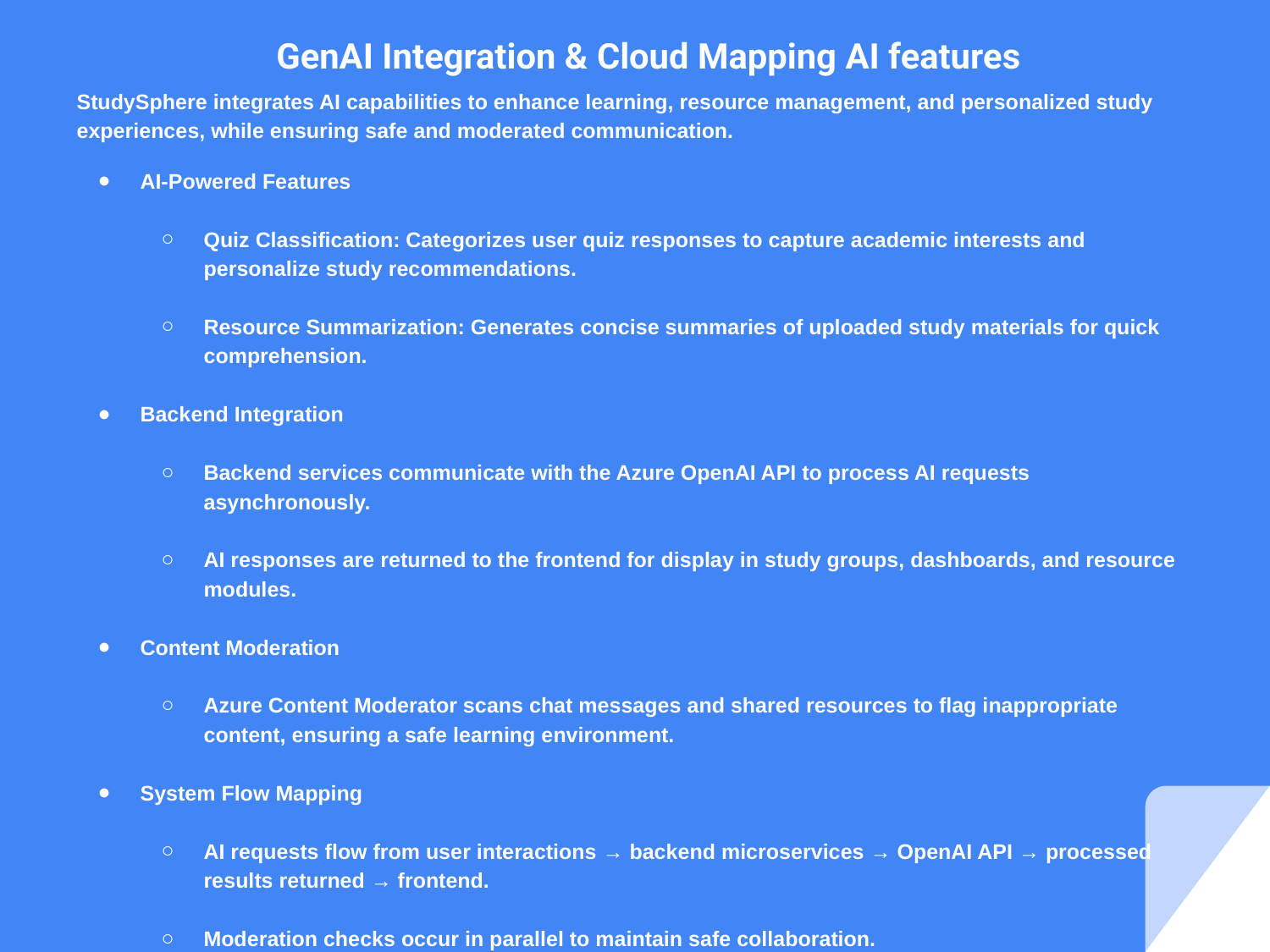

GenAI Integration & Cloud Mapping AI features
StudySphere integrates AI capabilities to enhance learning, resource management, and personalized study experiences, while ensuring safe and moderated communication.
AI-Powered Features
Quiz Classification: Categorizes user quiz responses to capture academic interests and personalize study recommendations.
Resource Summarization: Generates concise summaries of uploaded study materials for quick comprehension.
Backend Integration
Backend services communicate with the Azure OpenAI API to process AI requests asynchronously.
AI responses are returned to the frontend for display in study groups, dashboards, and resource modules.
Content Moderation
Azure Content Moderator scans chat messages and shared resources to flag inappropriate content, ensuring a safe learning environment.
System Flow Mapping
AI requests flow from user interactions → backend microservices → OpenAI API → processed results returned → frontend.
Moderation checks occur in parallel to maintain safe collaboration.
# Lessons Learned & Future Enhancements